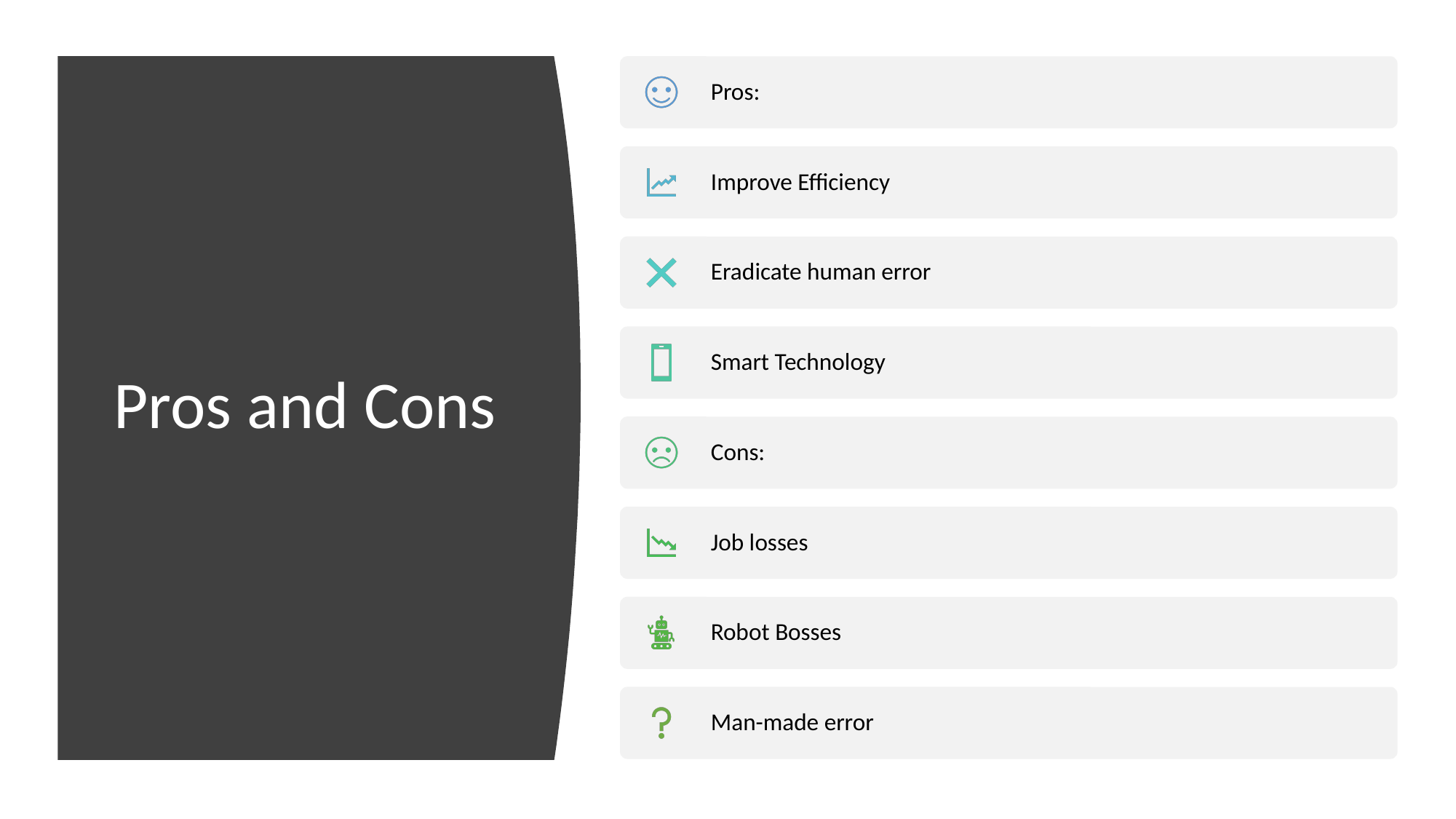

Pros:
Improve Efficiency
Eradicate human error
Smart Technology
Cons:
Job losses
Robot Bosses
Man-made error

# Pros and Cons